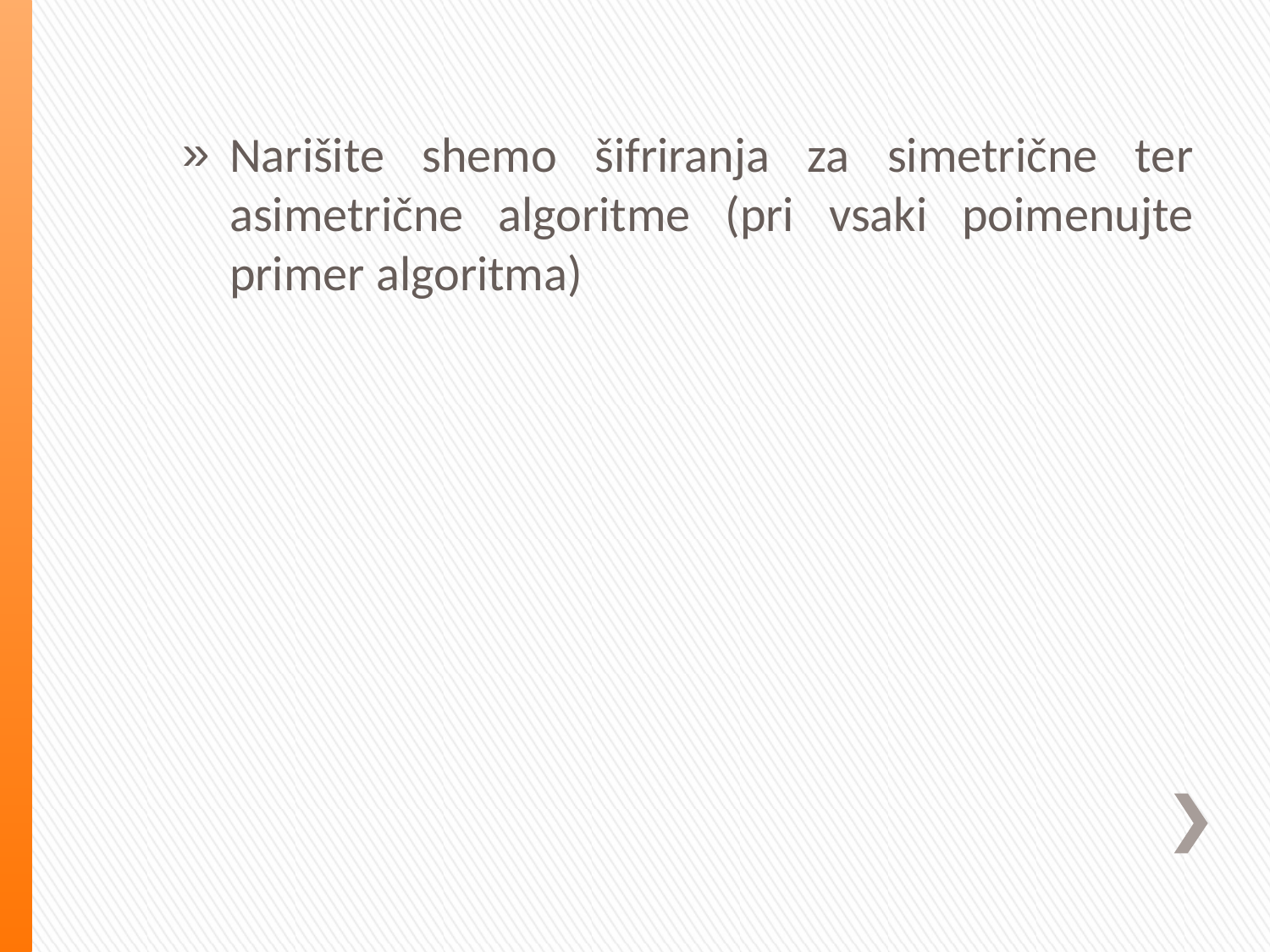

Narišite shemo šifriranja za simetrične ter asimetrične algoritme (pri vsaki poimenujte primer algoritma)